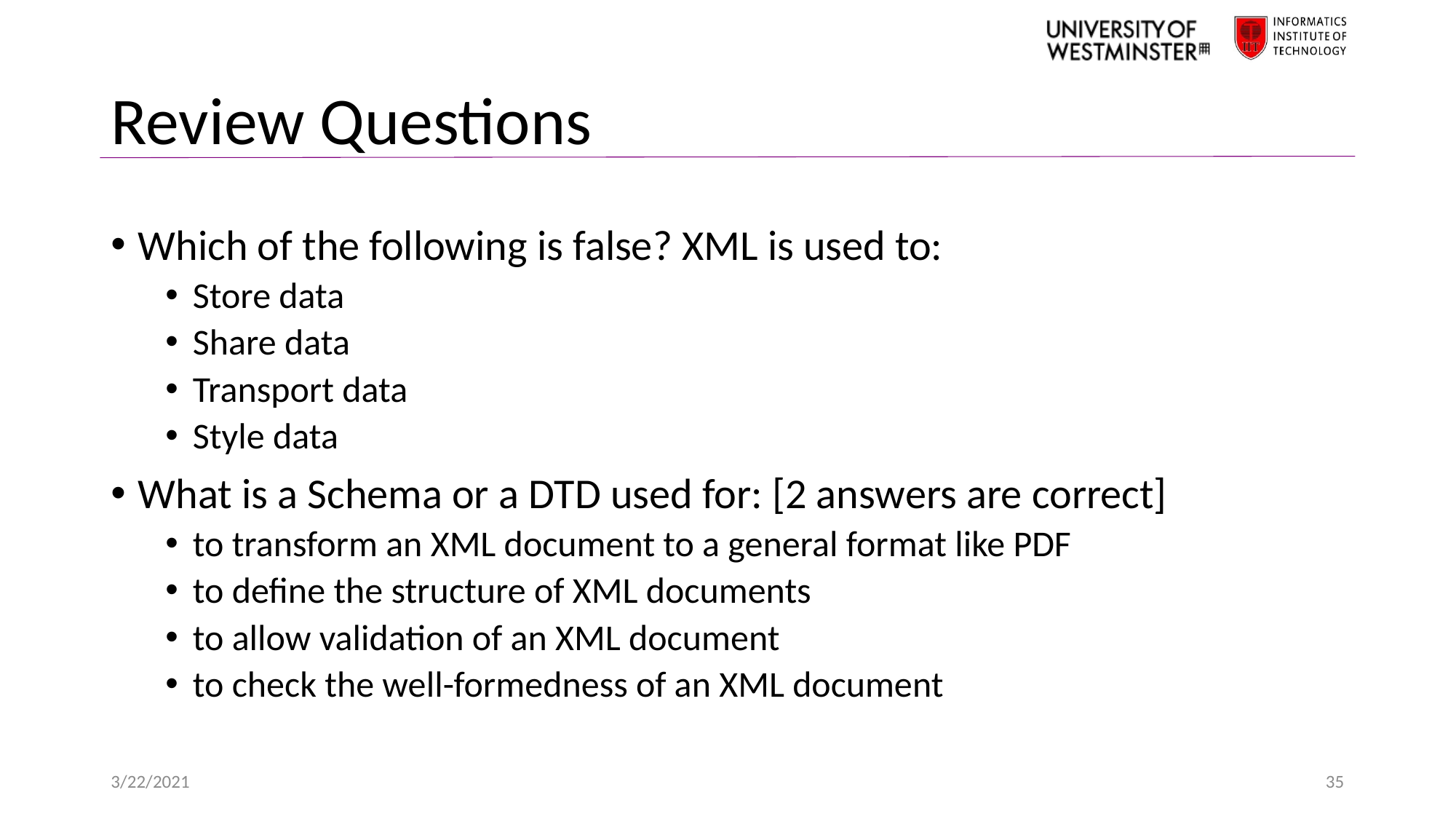

# Review Questions
Which of the following is false? XML is used to:
Store data
Share data
Transport data
Style data
What is a Schema or a DTD used for: [2 answers are correct]
to transform an XML document to a general format like PDF
to define the structure of XML documents
to allow validation of an XML document
to check the well-formedness of an XML document
3/22/2021
35